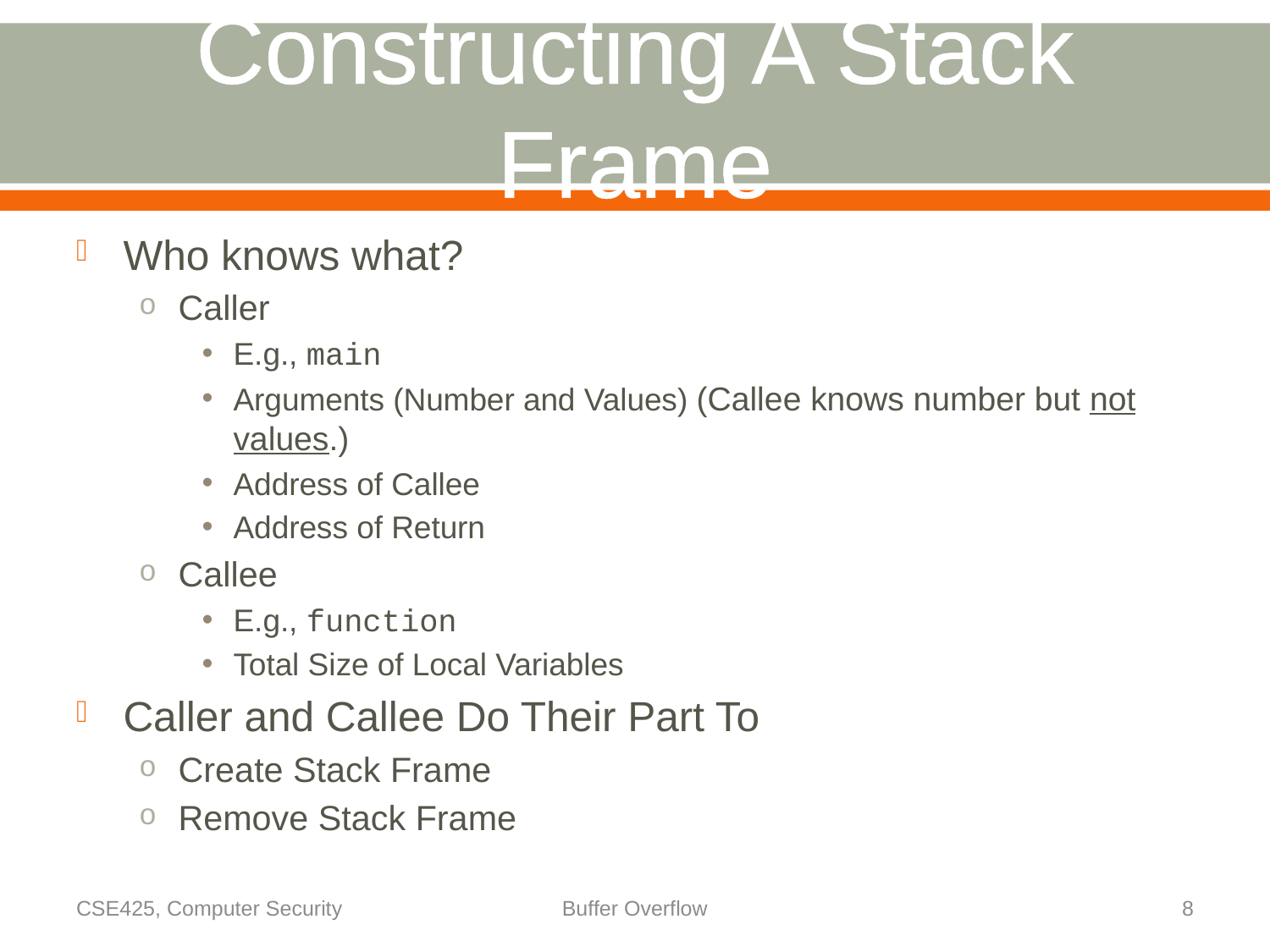

# Constructing A Stack Frame
Who knows what?
Caller
E.g., main
Arguments (Number and Values) (Callee knows number but not values.)
Address of Callee
Address of Return
Callee
E.g., function
Total Size of Local Variables
Caller and Callee Do Their Part To
Create Stack Frame
Remove Stack Frame
CSE425, Computer Security
Buffer Overflow
8